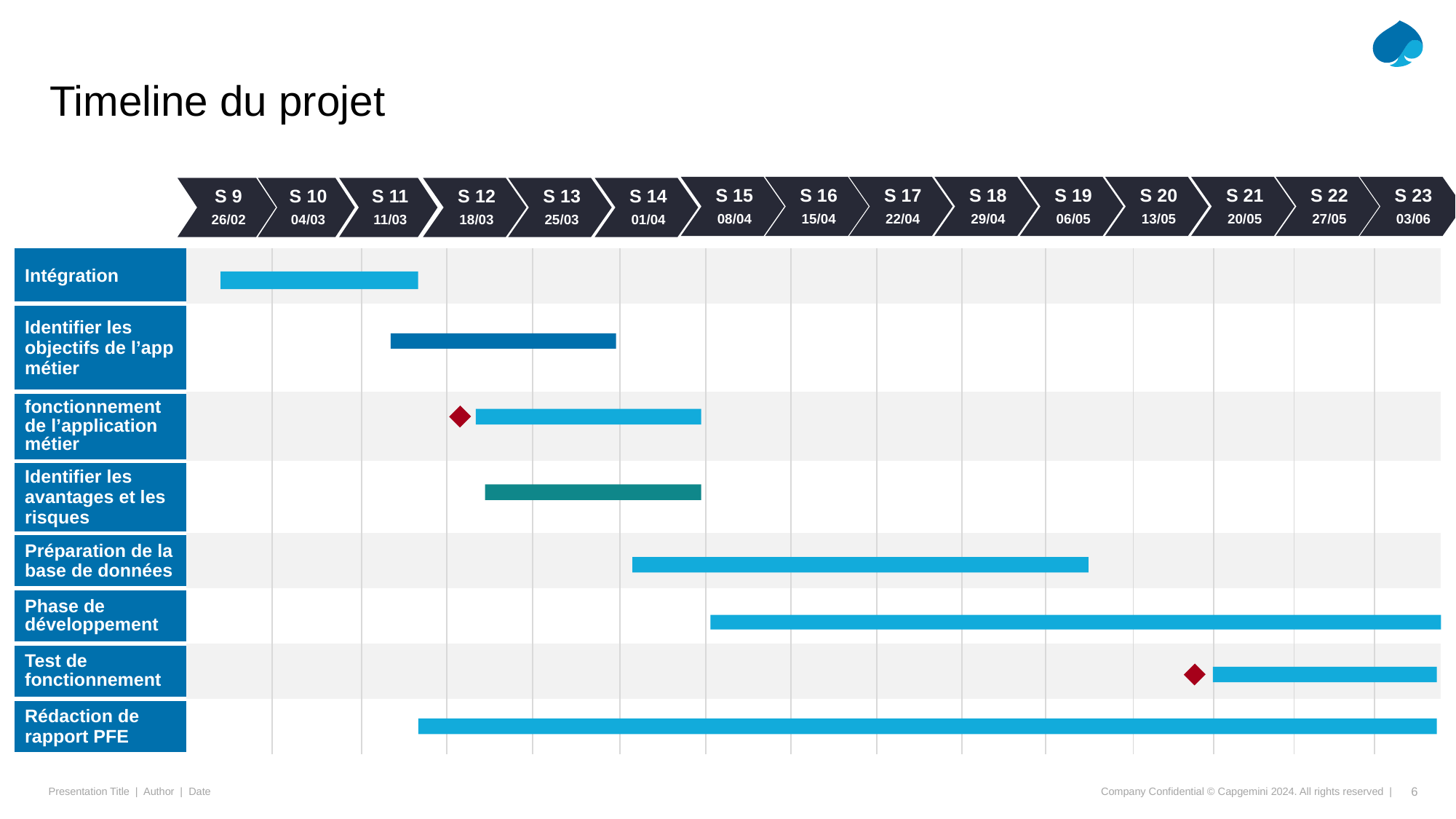

# Timeline du projet
S 23
03/06
S 20
13/05
S 22
27/05
S 18
29/04
S 19
06/05
S 21
20/05
S 15
08/04
S 16
15/04
S 17
22/04
S 14
01/04
S 13
25/03
S 9
26/02
S 10
04/03
S 11
11/03
S 12
18/03
| Intégration |  |  |  |  |  |  |  |  |  |  |  |  |  |  |  |
| --- | --- | --- | --- | --- | --- | --- | --- | --- | --- | --- | --- | --- | --- | --- | --- |
| Identifier les objectifs de l’app métier |  |  |  |  |  |  |  |  |  |  |  |  |  |  |  |
| fonctionnement de l’application métier |  |  |  |  |  |  |  |  |  |  |  |  |  |  |  |
| Identifier les avantages et les risques |  |  |  |  |  |  |  |  |  |  |  |  |  |  |  |
| Préparation de la base de données |  |  |  |  |  |  |  |  |  |  |  |  |  |  |  |
| Phase de développement |  |  |  |  |  |  |  |  |  |  |  |  |  |  |  |
| Test de fonctionnement |  |  |  |  |  |  |  |  |  |  |  |  |  |  |  |
| Rédaction de rapport PFE |  |  |  |  |  |  |  |  |  |  |  |  |  |  |  |